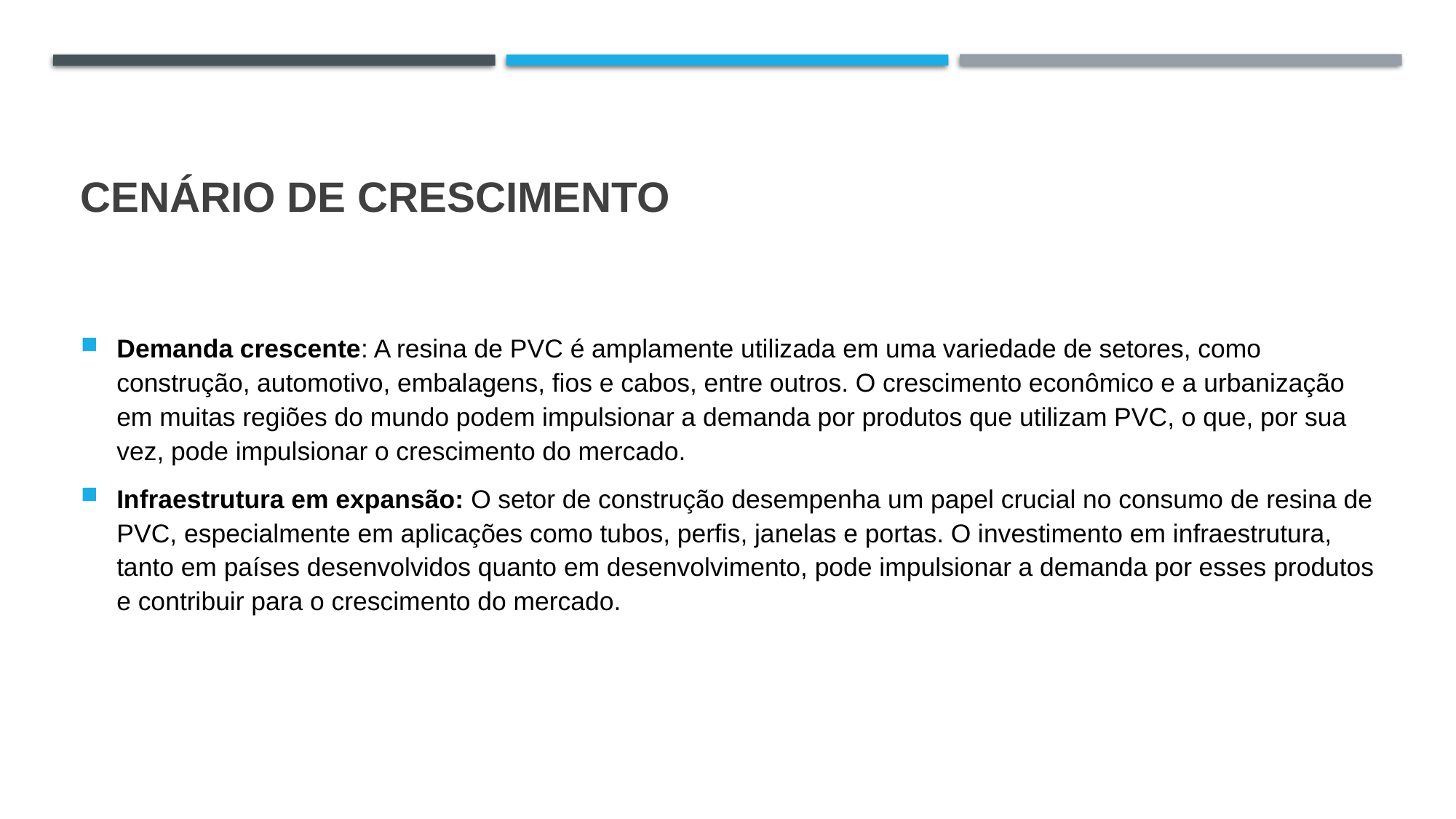

# Cenário de crescimento
Demanda crescente: A resina de PVC é amplamente utilizada em uma variedade de setores, como construção, automotivo, embalagens, fios e cabos, entre outros. O crescimento econômico e a urbanização em muitas regiões do mundo podem impulsionar a demanda por produtos que utilizam PVC, o que, por sua vez, pode impulsionar o crescimento do mercado.
Infraestrutura em expansão: O setor de construção desempenha um papel crucial no consumo de resina de PVC, especialmente em aplicações como tubos, perfis, janelas e portas. O investimento em infraestrutura, tanto em países desenvolvidos quanto em desenvolvimento, pode impulsionar a demanda por esses produtos e contribuir para o crescimento do mercado.